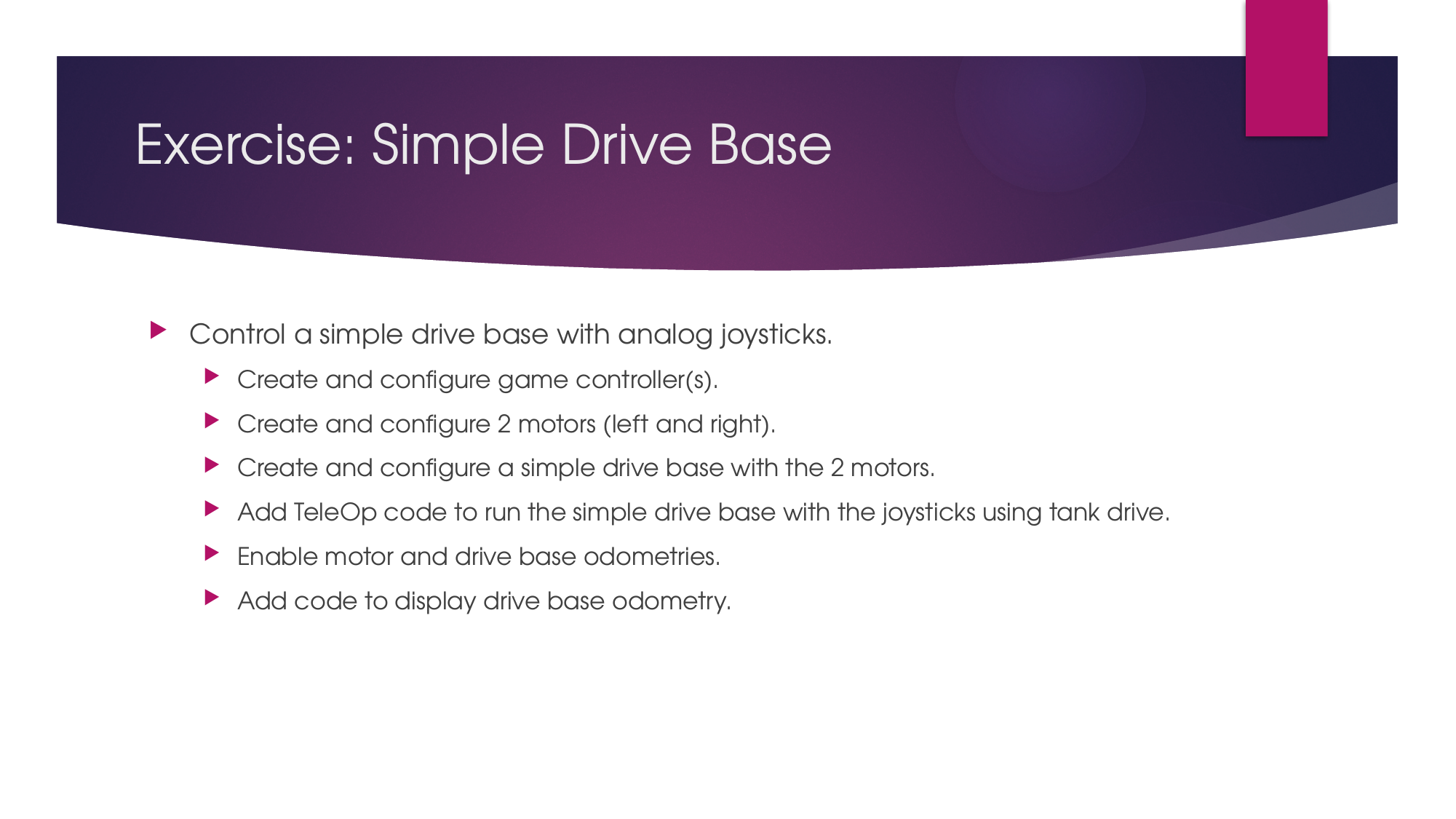

# Exercise: Simple Drive Base
Control a simple drive base with analog joysticks.
Create and configure game controller(s).
Create and configure 2 motors (left and right).
Create and configure a simple drive base with the 2 motors.
Add TeleOp code to run the simple drive base with the joysticks using tank drive.
Enable motor and drive base odometries.
Add code to display drive base odometry.